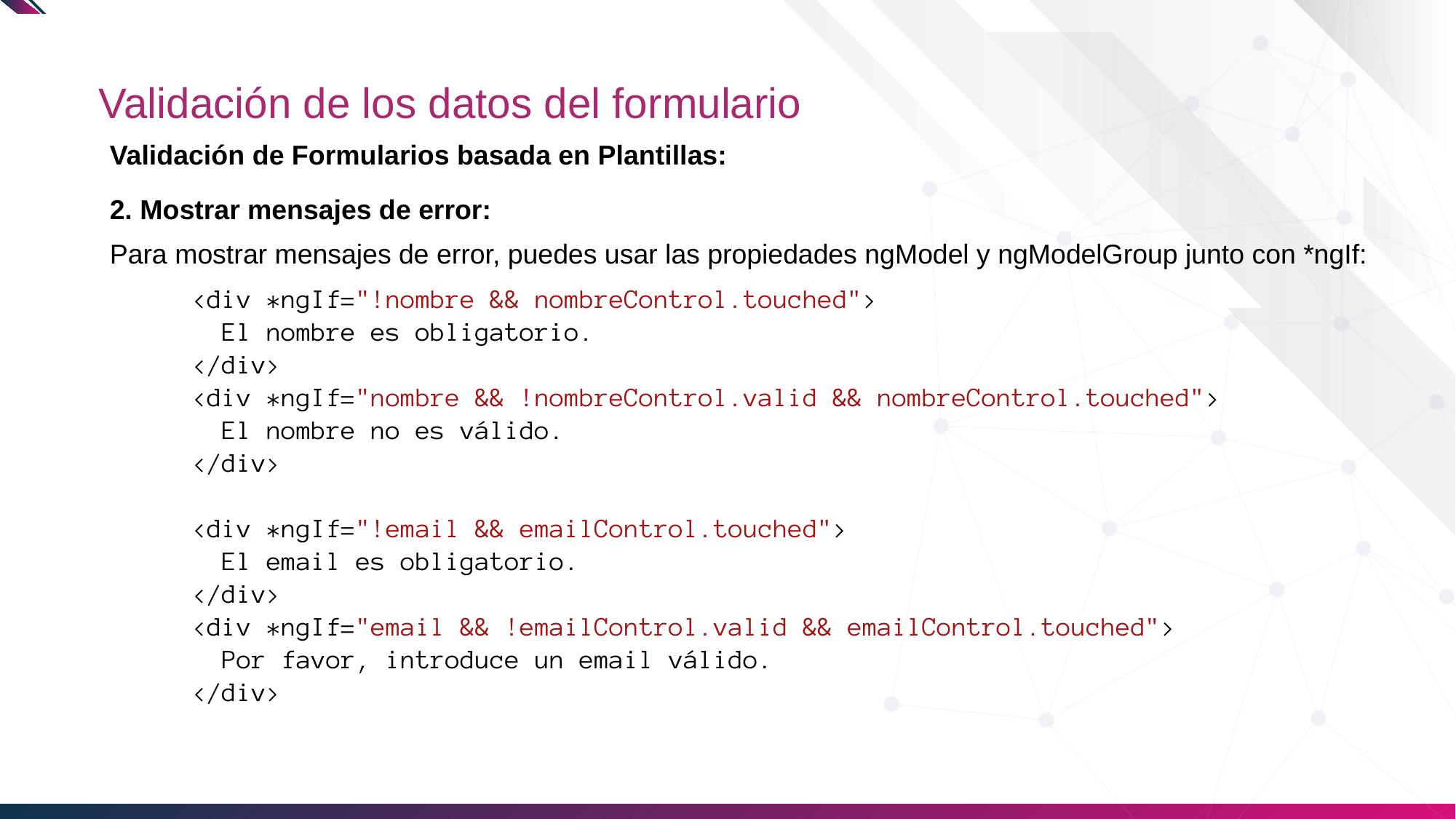

# Validación de los datos del formulario
Validación de Formularios basada en Plantillas:
2. Mostrar mensajes de error:
Para mostrar mensajes de error, puedes usar las propiedades ngModel y ngModelGroup junto con *ngIf:
<div *ngIf="!nombre && nombreControl.touched">
  El nombre es obligatorio.
</div>
<div *ngIf="nombre && !nombreControl.valid && nombreControl.touched">
  El nombre no es válido.
</div>
<div *ngIf="!email && emailControl.touched">
  El email es obligatorio.
</div>
<div *ngIf="email && !emailControl.valid && emailControl.touched">
  Por favor, introduce un email válido.
</div>